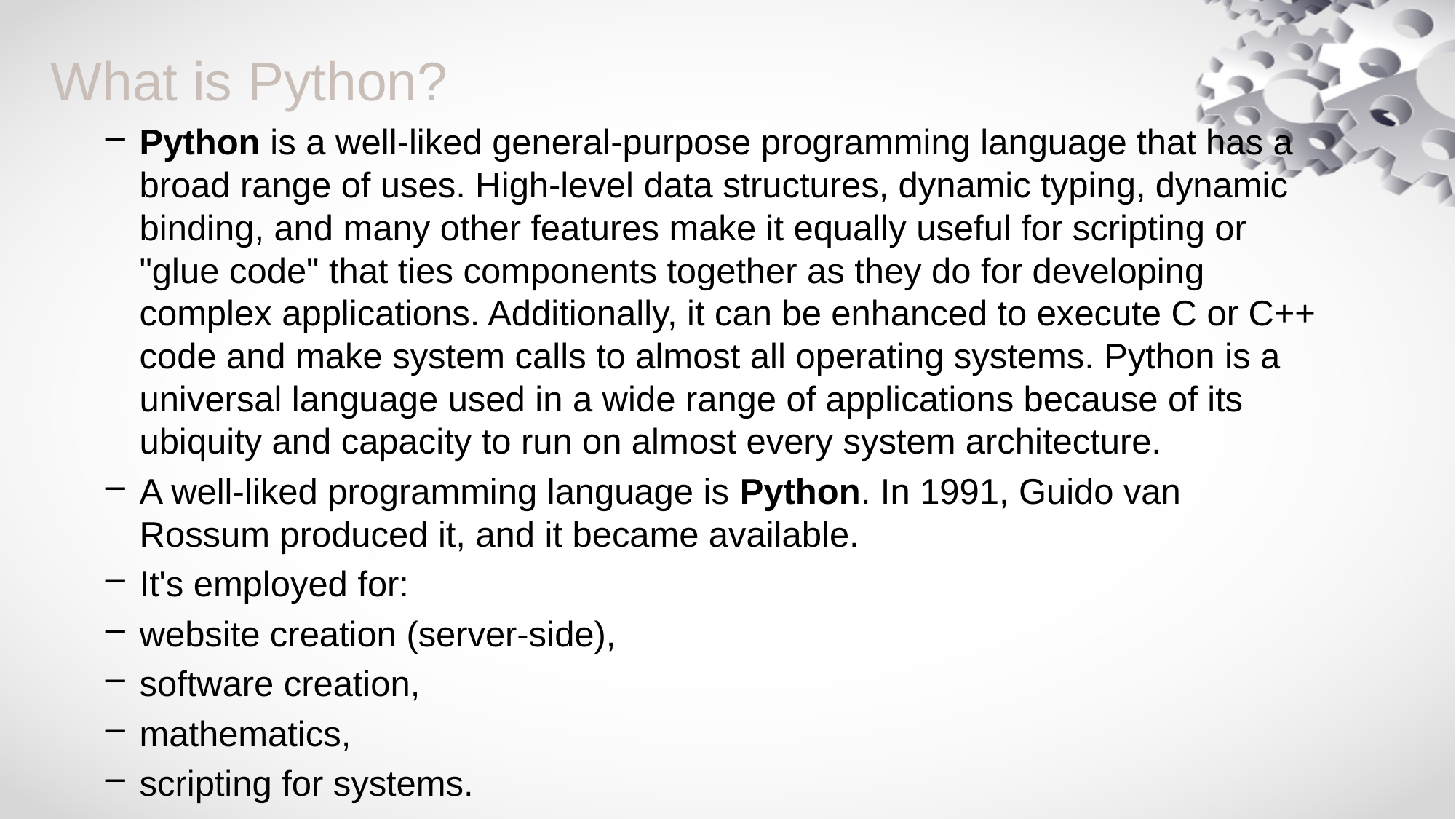

# What is Python?
Python is a well-liked general-purpose programming language that has a broad range of uses. High-level data structures, dynamic typing, dynamic binding, and many other features make it equally useful for scripting or "glue code" that ties components together as they do for developing complex applications. Additionally, it can be enhanced to execute C or C++ code and make system calls to almost all operating systems. Python is a universal language used in a wide range of applications because of its ubiquity and capacity to run on almost every system architecture.
A well-liked programming language is Python. In 1991, Guido van Rossum produced it, and it became available.
It's employed for:
website creation (server-side),
software creation,
mathematics,
scripting for systems.